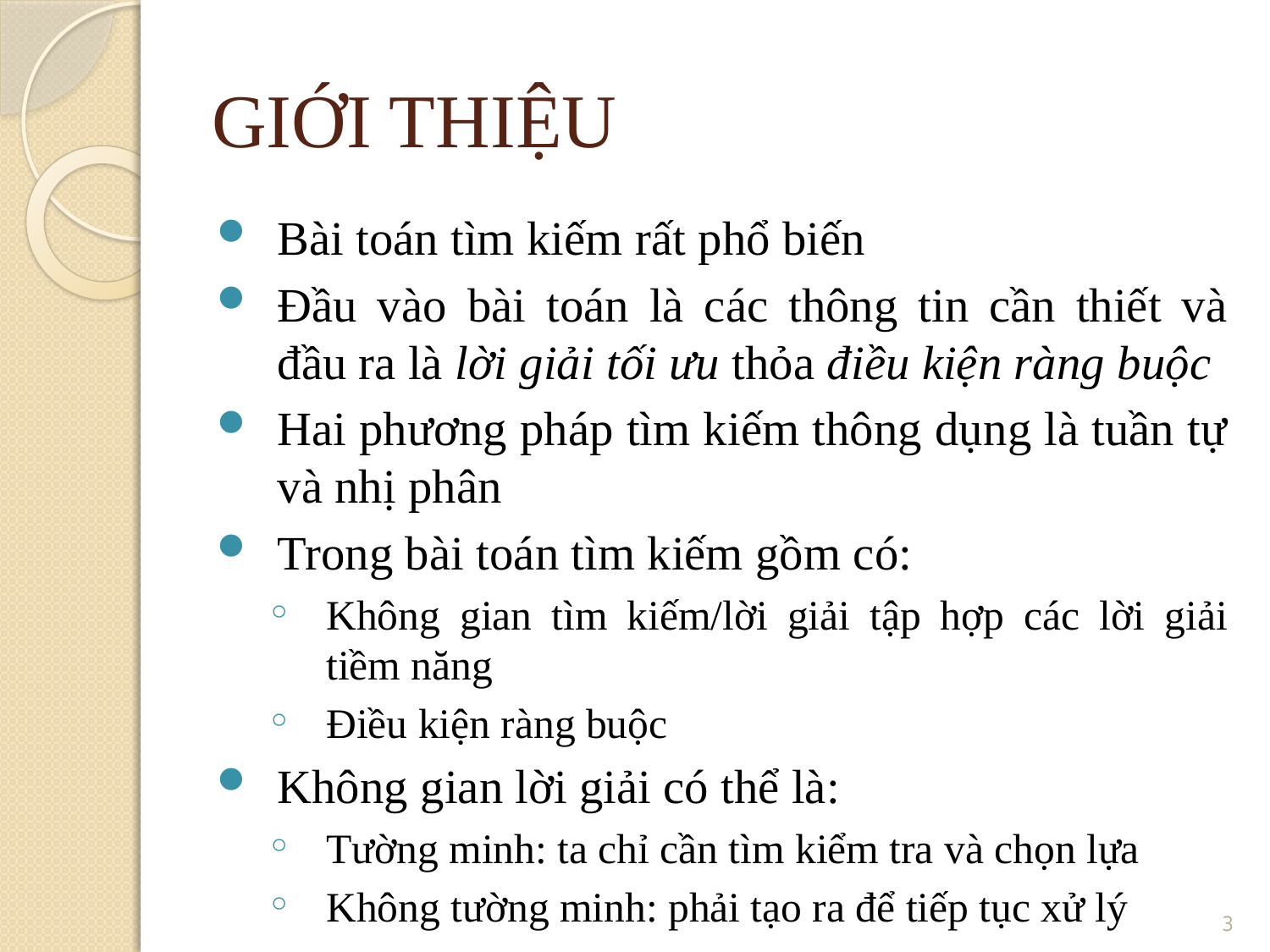

GIỚI THIỆU
Bài toán tìm kiếm rất phổ biến
Đầu vào bài toán là các thông tin cần thiết và đầu ra là lời giải tối ưu thỏa điều kiện ràng buộc
Hai phương pháp tìm kiếm thông dụng là tuần tự và nhị phân
Trong bài toán tìm kiếm gồm có:
Không gian tìm kiếm/lời giải tập hợp các lời giải tiềm năng
Điều kiện ràng buộc
Không gian lời giải có thể là:
Tường minh: ta chỉ cần tìm kiểm tra và chọn lựa
Không tường minh: phải tạo ra để tiếp tục xử lý
3